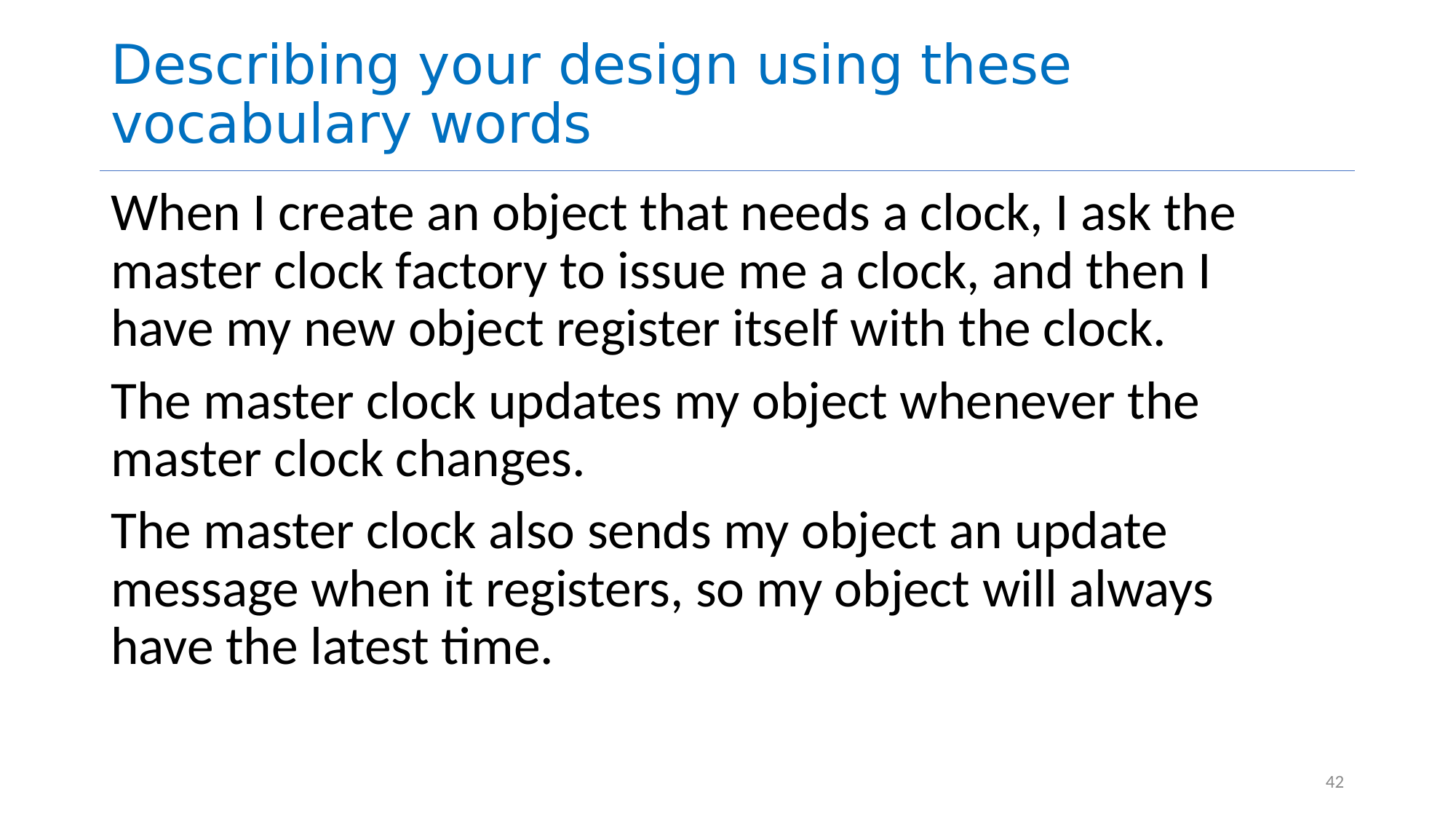

# Describing your design using these vocabulary words
When I create an object that needs a clock, I ask the master clock factory to issue me a clock, and then I have my new object register itself with the clock.
The master clock updates my object whenever the master clock changes.
The master clock also sends my object an update message when it registers, so my object will always have the latest time.

42